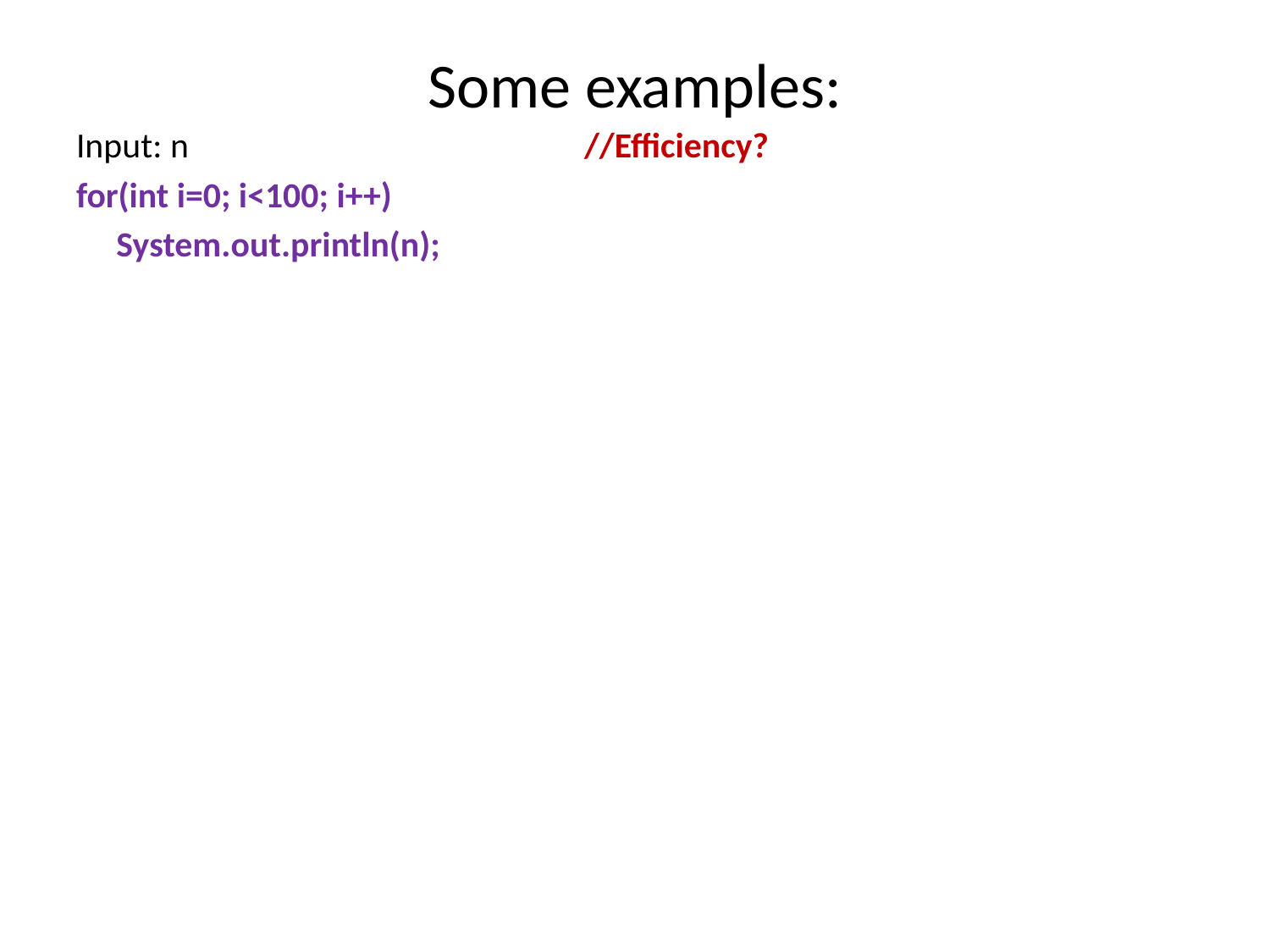

# Some examples:
Input: n				//Efficiency?
for(int i=0; i<100; i++)
     System.out.println(n);